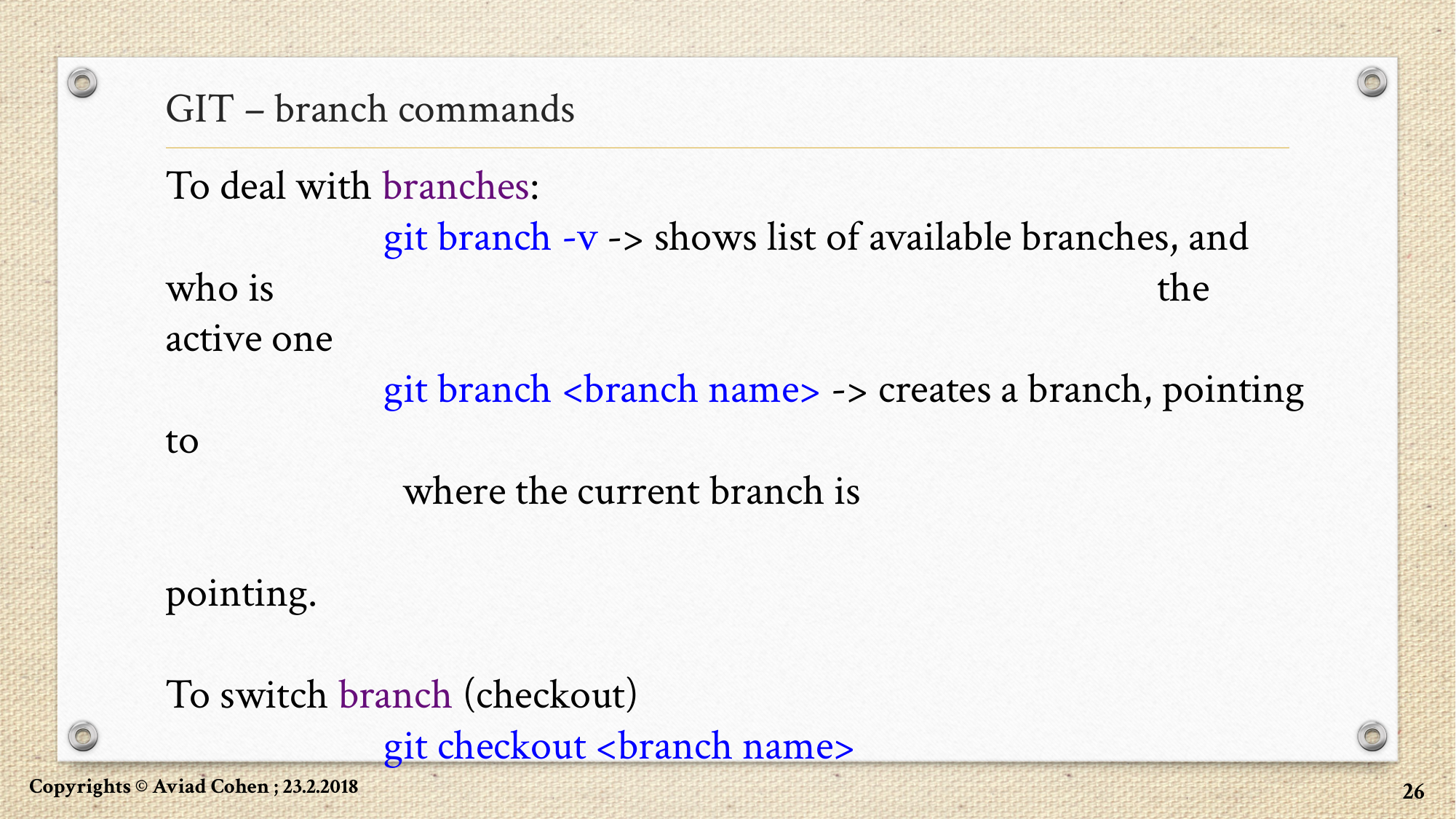

# GIT – branch commands
To deal with branches:
		git branch -v -> shows list of available branches, and who is 								 the active one
		git branch <branch name> -> creates a branch, pointing to  												  where the current branch is 													  pointing.

To switch branch (checkout)
		git checkout <branch name>
Copyrights © Aviad Cohen ; 23.2.2018
26